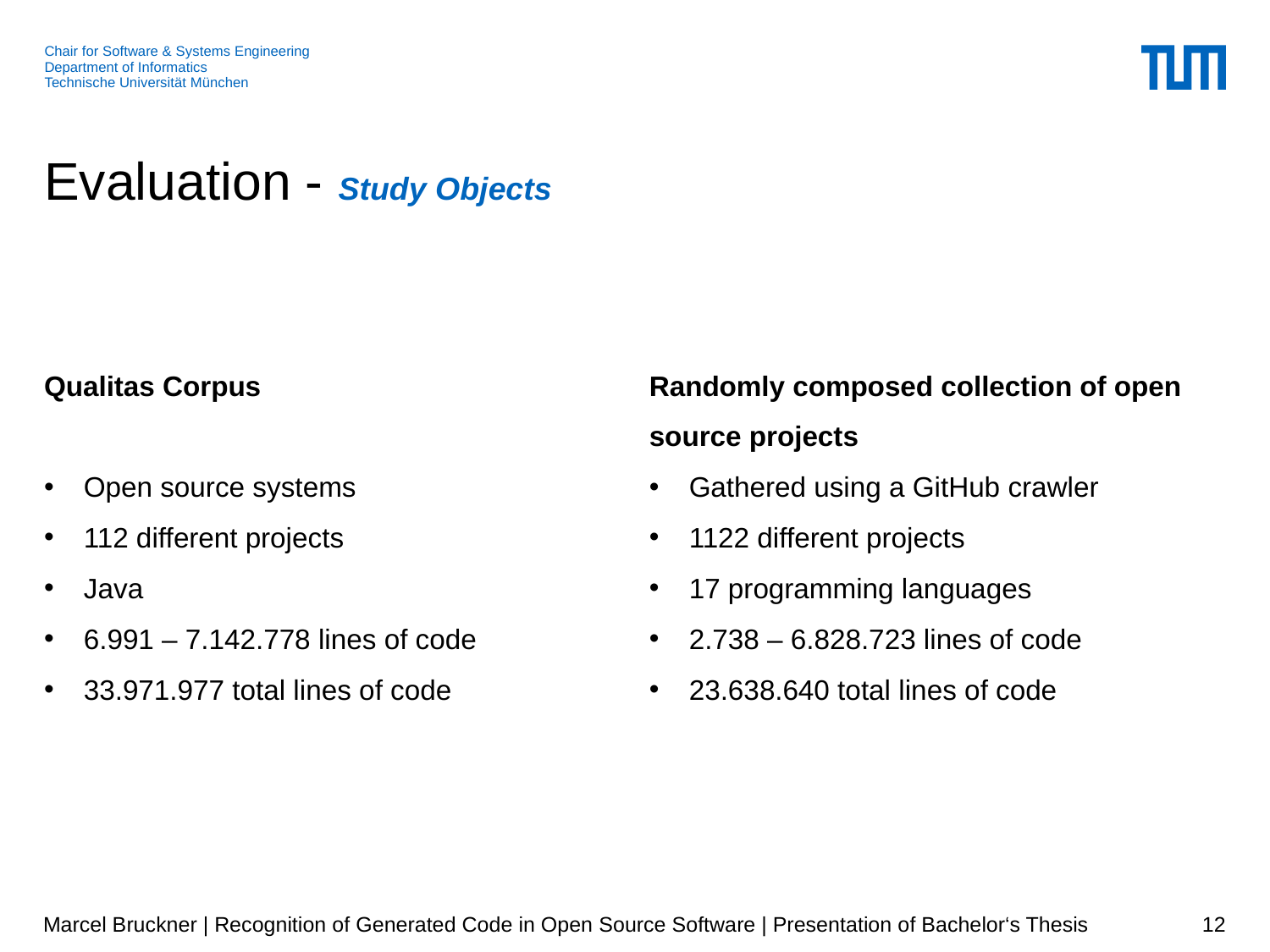

# Evaluation - Study Objects
Qualitas Corpus

Open source systems
112 different projects
Java
6.991 – 7.142.778 lines of code
33.971.977 total lines of code

Randomly composed collection of open source projects
Gathered using a GitHub crawler
1122 different projects
17 programming languages
2.738 – 6.828.723 lines of code
23.638.640 total lines of code
Marcel Bruckner | Recognition of Generated Code in Open Source Software | Presentation of Bachelor‘s Thesis
12